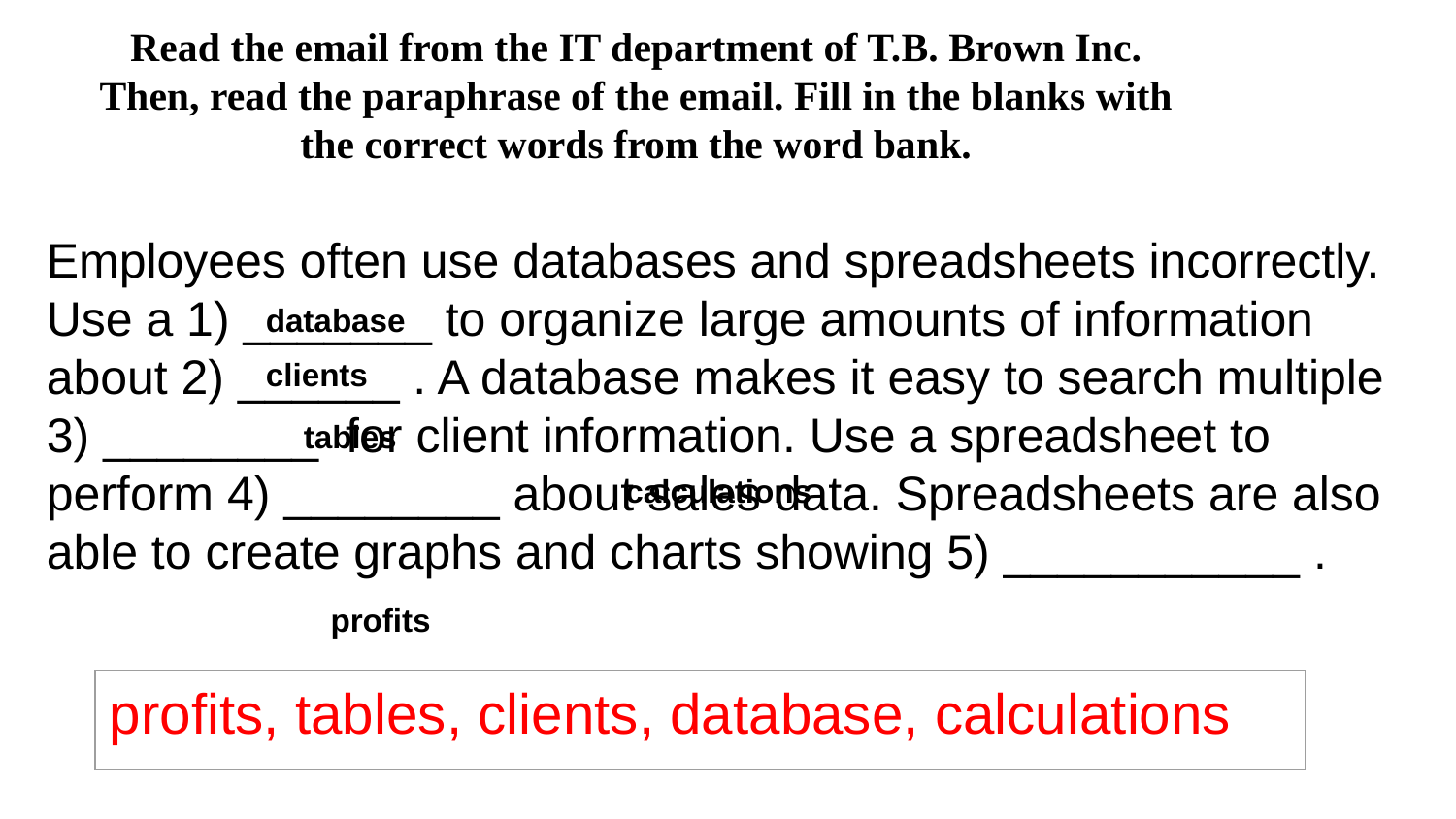

Read the email from the IT department of T.B. Brown Inc. Then, read the paraphrase of the email. Fill in the blanks with the correct words from the word bank.
Employees often use databases and spreadsheets incorrectly. Use a 1) _______ to organize large amounts of information about 2) ______ . A database makes it easy to search multiple 3) ________  for client information. Use a spreadsheet to perform 4) ________ about sales data. Spreadsheets are also able to create graphs and charts showing 5) ___________ .
database
clients
tables
calculations
profits
profits, tables, clients, database, calculations
|  |
| --- |